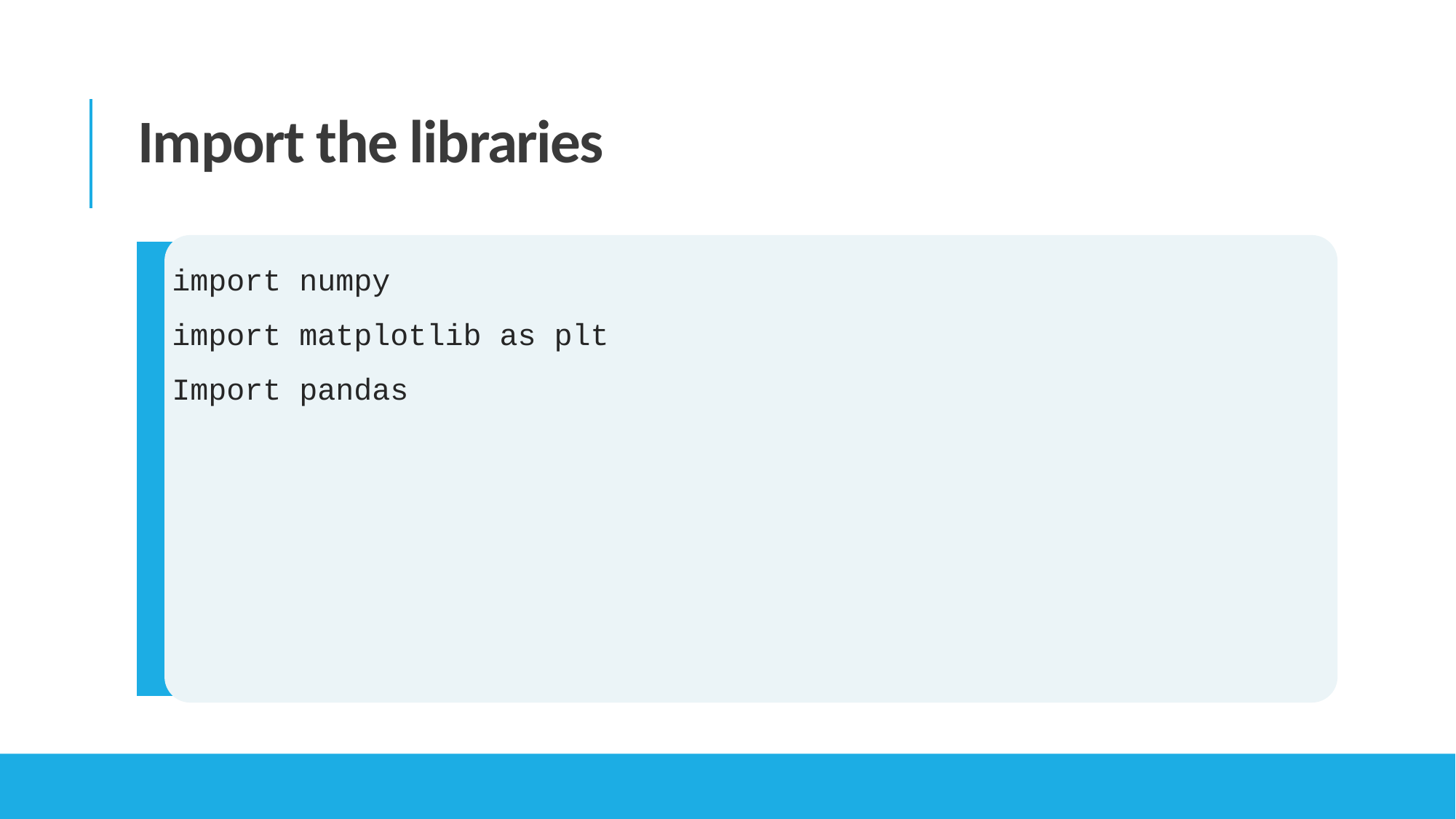

Import the libraries
import numpy
import matplotlib as plt
Import pandas